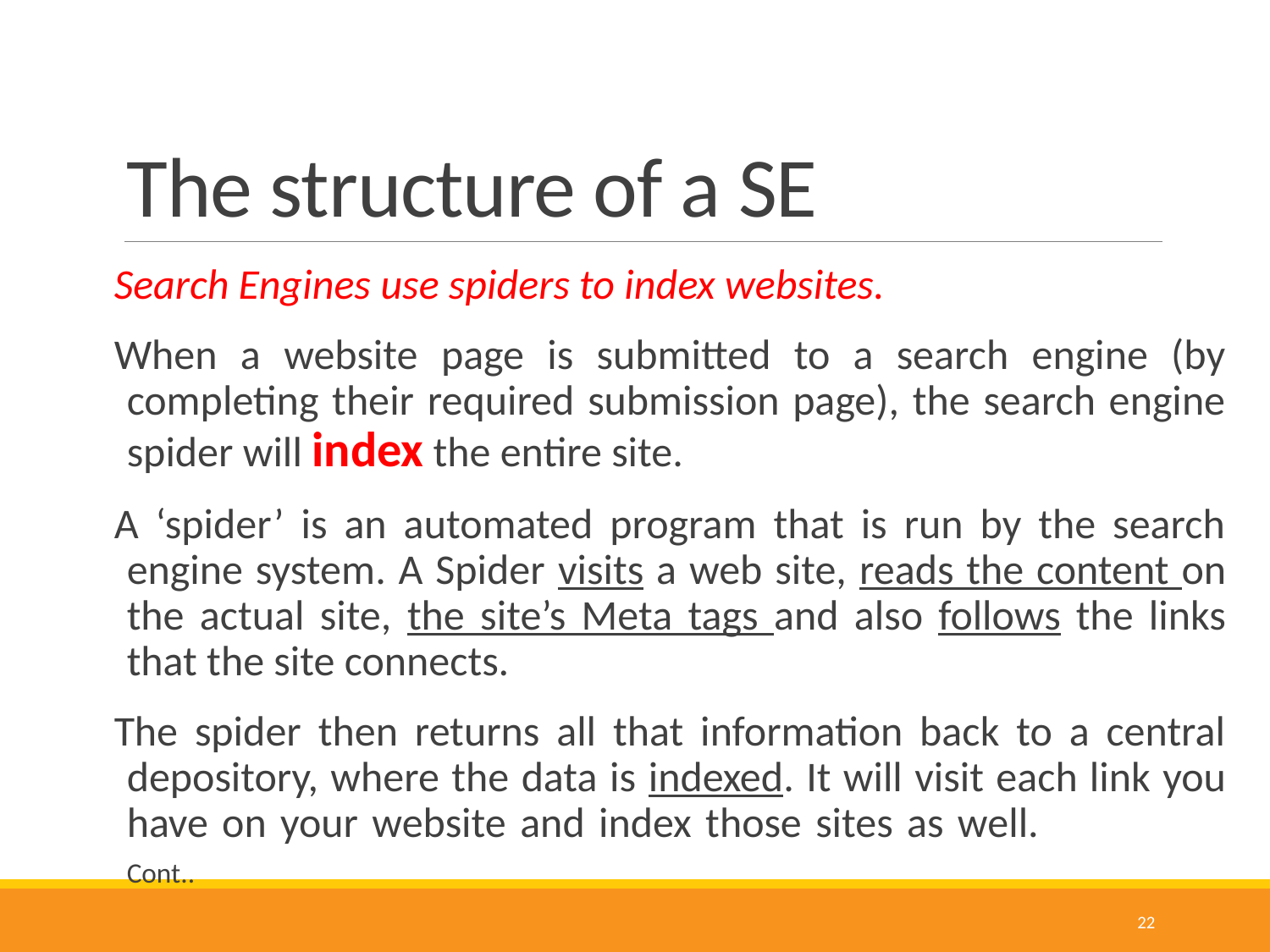

# The structure of a SE
Search Engines use spiders to index websites.
When a website page is submitted to a search engine (by completing their required submission page), the search engine spider will index the entire site.
A ‘spider’ is an automated program that is run by the search engine system. A Spider visits a web site, reads the content on the actual site, the site’s Meta tags and also follows the links that the site connects.
The spider then returns all that information back to a central depository, where the data is indexed. It will visit each link you have on your website and index those sites as well.       	  Cont..
22